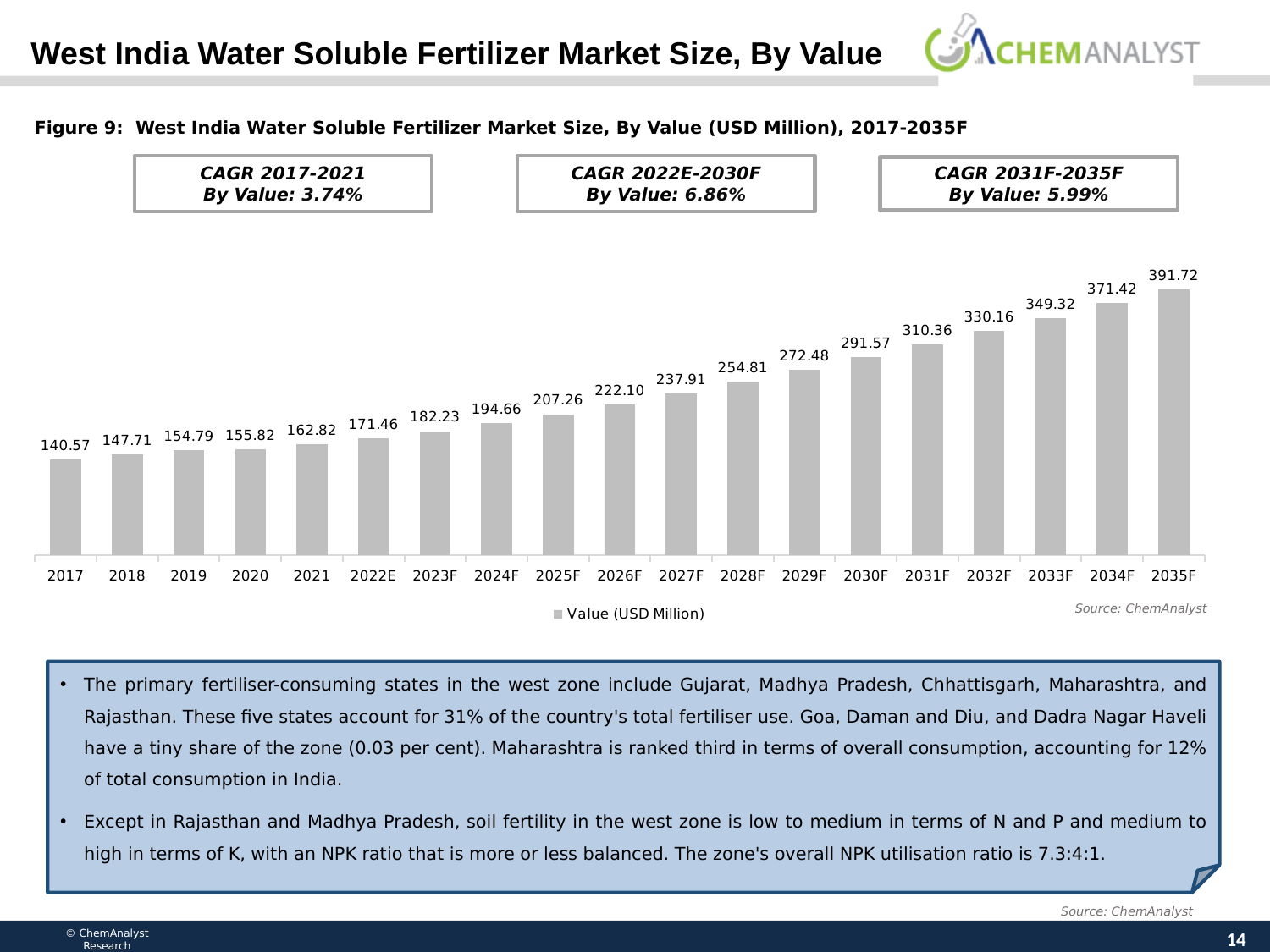

West India Water Soluble Fertilizer Market Size, By Value
Figure 9:  West India Water Soluble Fertilizer Market Size, By Value (USD Million), 2017-2035F

### Chart

| Category | Value (USD Million) |
|---|---|
| 2017 | 140.567847 |
| 2018 | 147.70650427 |
| 2019 | 154.78676444 |
| 2020 | 155.81779300000002 |
| 2021 | 162.81543231999999 |
| 2022E | 171.46242867274557 |
| 2023F | 182.22801163798357 |
| 2024F | 194.65776682894085 |
| 2025F | 207.26188532650065 |
| 2026F | 222.10264814583783 |
| 2027F | 237.9059589186755 |
| 2028F | 254.8067902424621 |
| 2029F | 272.47898875725934 |
| 2030F | 291.565284079771 |
| 2031F | 310.36346817011014 |
| 2032F | 330.16484097177687 |
| 2033F | 349.3201124875832 |
| 2034F | 371.41892516692457 |
| 2035F | 391.7231699116125 |
CAGR 2017-2021
By Value: 3.74%

CAGR 2022E-2030F
By Value: 6.86%

CAGR 2031F-2035F
By Value: 5.99%

Source: ChemAnalyst
The primary fertiliser-consuming states in the west zone include Gujarat, Madhya Pradesh, Chhattisgarh, Maharashtra, and Rajasthan. These five states account for 31% of the country's total fertiliser use. Goa, Daman and Diu, and Dadra Nagar Haveli have a tiny share of the zone (0.03 per cent). Maharashtra is ranked third in terms of overall consumption, accounting for 12% of total consumption in India.
Except in Rajasthan and Madhya Pradesh, soil fertility in the west zone is low to medium in terms of N and P and medium to high in terms of K, with an NPK ratio that is more or less balanced. The zone's overall NPK utilisation ratio is 7.3:4:1.
Source: ChemAnalyst
14